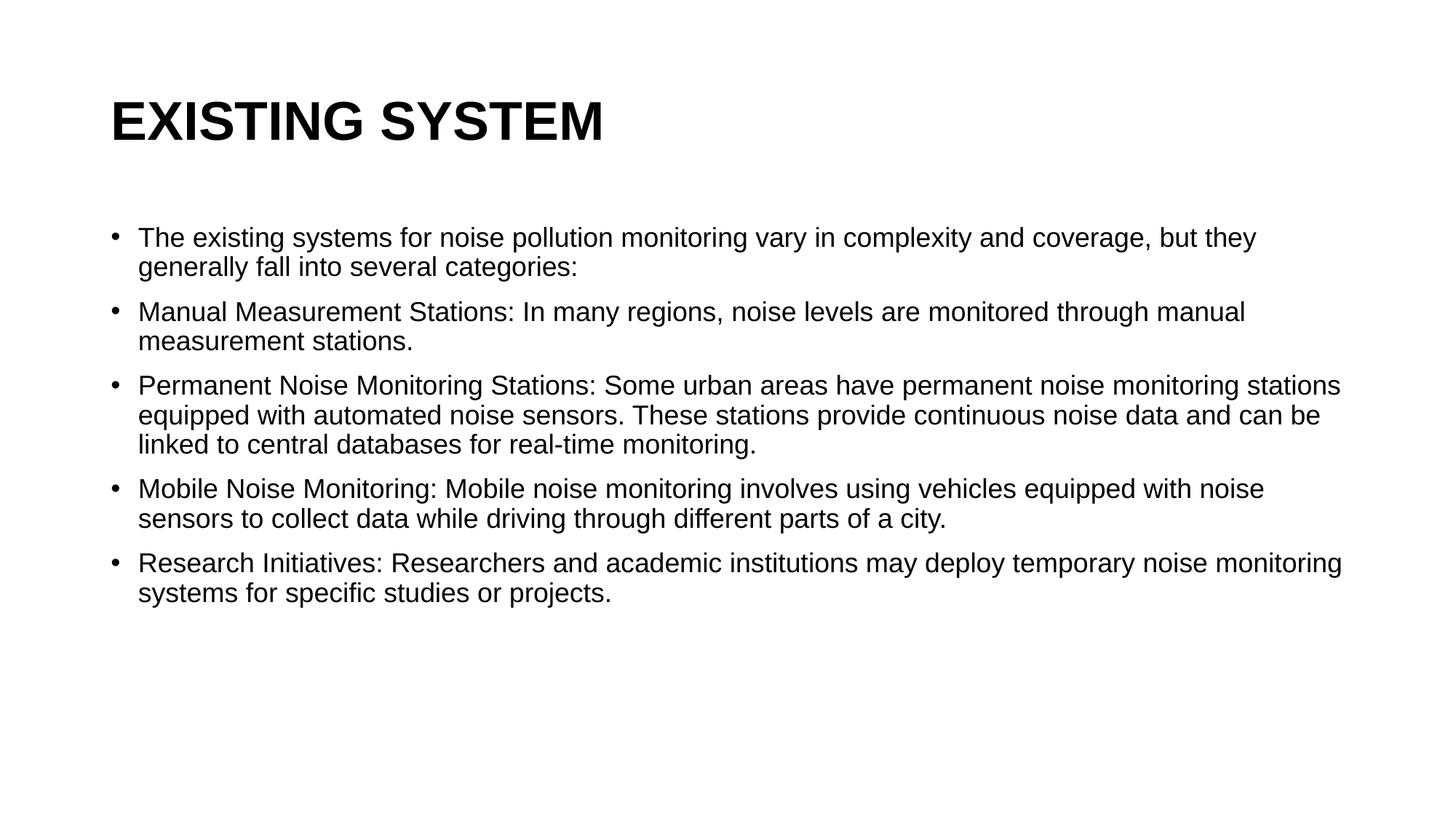

# EXISTING SYSTEM
The existing systems for noise pollution monitoring vary in complexity and coverage, but they generally fall into several categories:
Manual Measurement Stations: In many regions, noise levels are monitored through manual measurement stations.
Permanent Noise Monitoring Stations: Some urban areas have permanent noise monitoring stations equipped with automated noise sensors. These stations provide continuous noise data and can be linked to central databases for real-time monitoring.
Mobile Noise Monitoring: Mobile noise monitoring involves using vehicles equipped with noise sensors to collect data while driving through different parts of a city.
Research Initiatives: Researchers and academic institutions may deploy temporary noise monitoring systems for specific studies or projects.